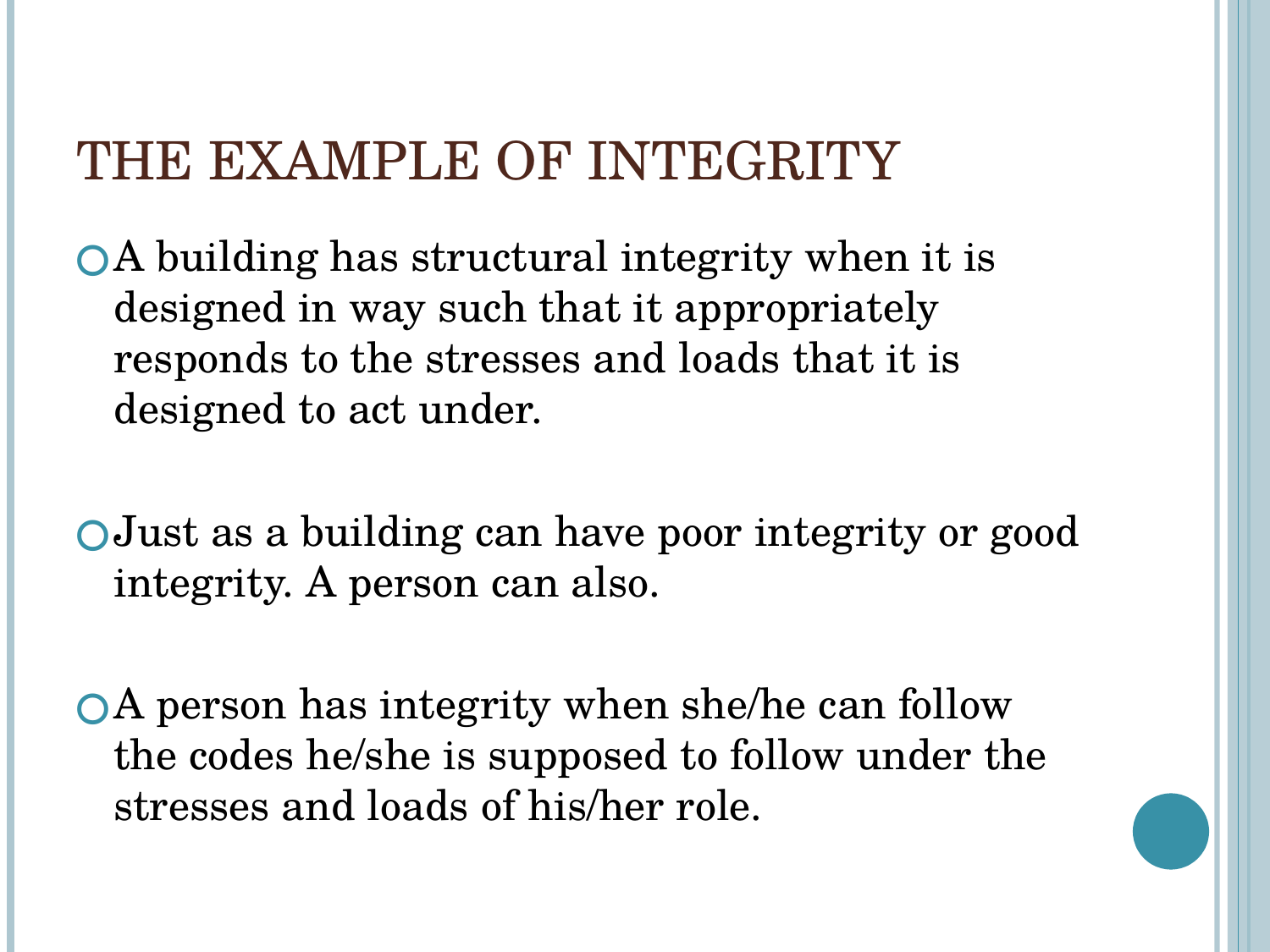

# THE EXAMPLE OF INTEGRITY
A building has structural integrity when it is designed in way such that it appropriately responds to the stresses and loads that it is designed to act under.

Just as a building can have poor integrity or good integrity. A person can also.

A person has integrity when she/he can follow the codes he/she is supposed to follow under the stresses and loads of his/her role.